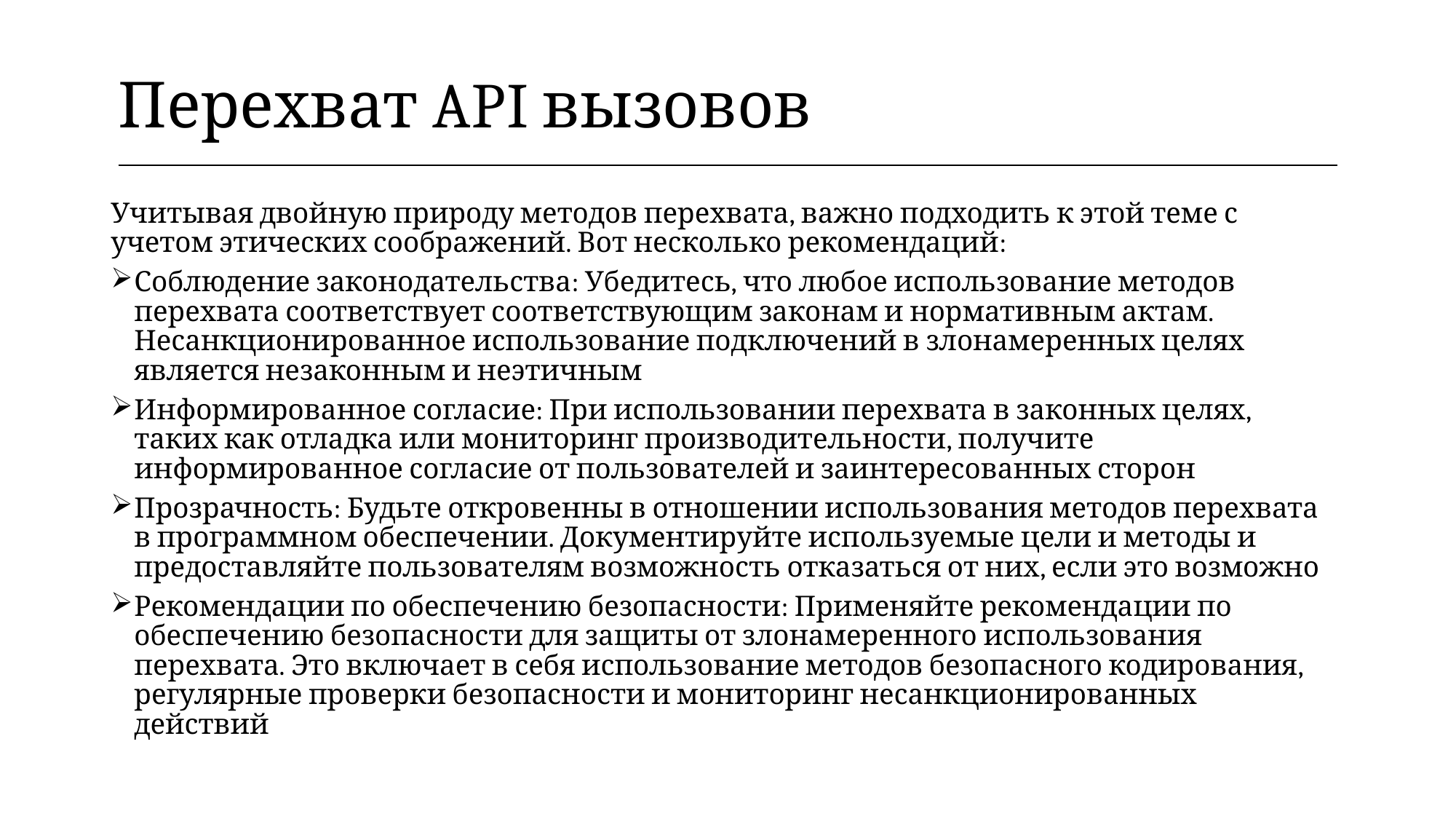

| Перехват API вызовов |
| --- |
Учитывая двойную природу методов перехвата, важно подходить к этой теме с учетом этических соображений. Вот несколько рекомендаций:
Соблюдение законодательства: Убедитесь, что любое использование методов перехвата соответствует соответствующим законам и нормативным актам. Несанкционированное использование подключений в злонамеренных целях является незаконным и неэтичным
Информированное согласие: При использовании перехвата в законных целях, таких как отладка или мониторинг производительности, получите информированное согласие от пользователей и заинтересованных сторон
Прозрачность: Будьте откровенны в отношении использования методов перехвата в программном обеспечении. Документируйте используемые цели и методы и предоставляйте пользователям возможность отказаться от них, если это возможно
Рекомендации по обеспечению безопасности: Применяйте рекомендации по обеспечению безопасности для защиты от злонамеренного использования перехвата. Это включает в себя использование методов безопасного кодирования, регулярные проверки безопасности и мониторинг несанкционированных действий